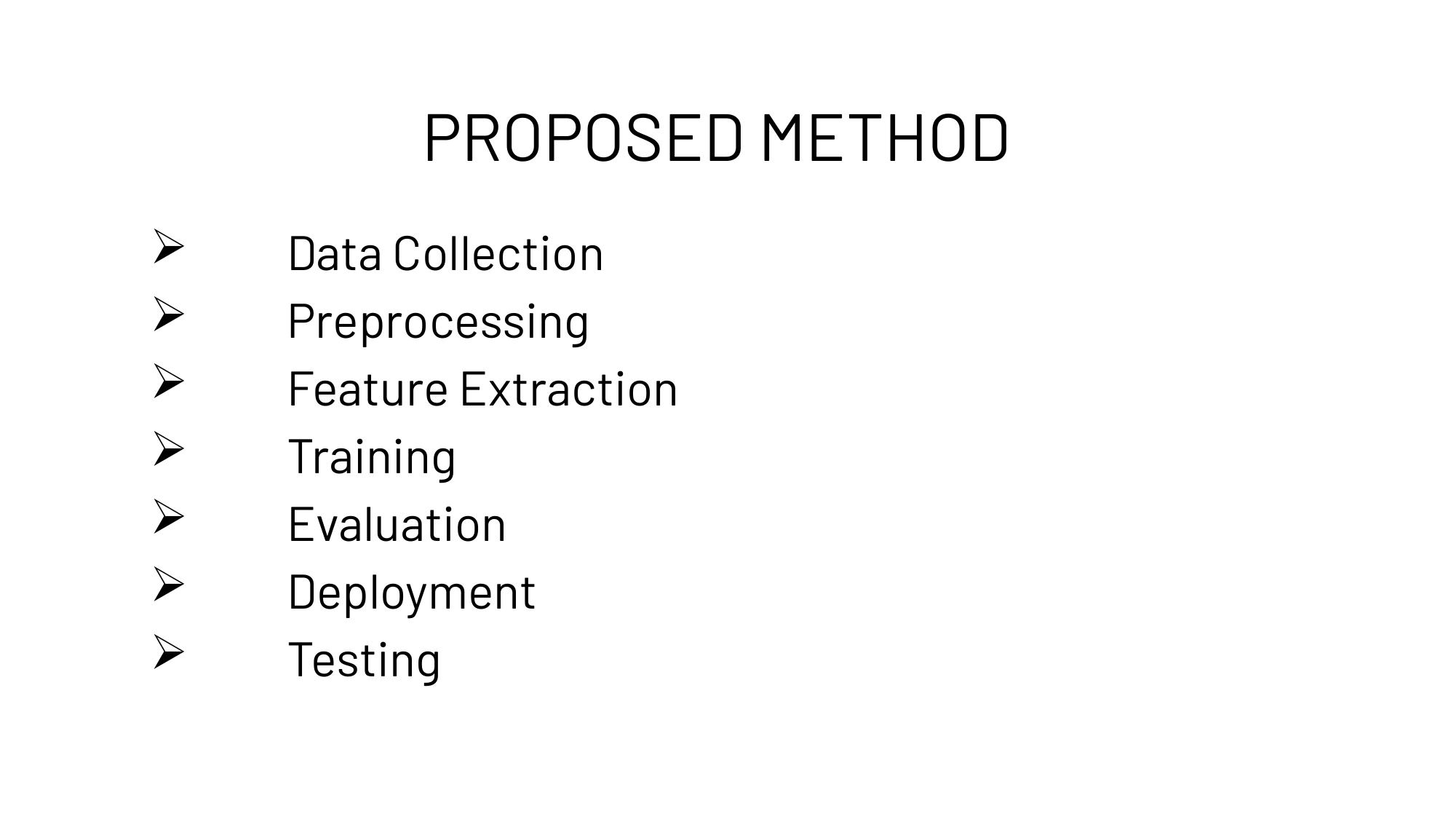

# PROPOSED METHOD
 	Data Collection
 	Preprocessing
 	Feature Extraction
 	Training
 	Evaluation
 	Deployment
 	Testing